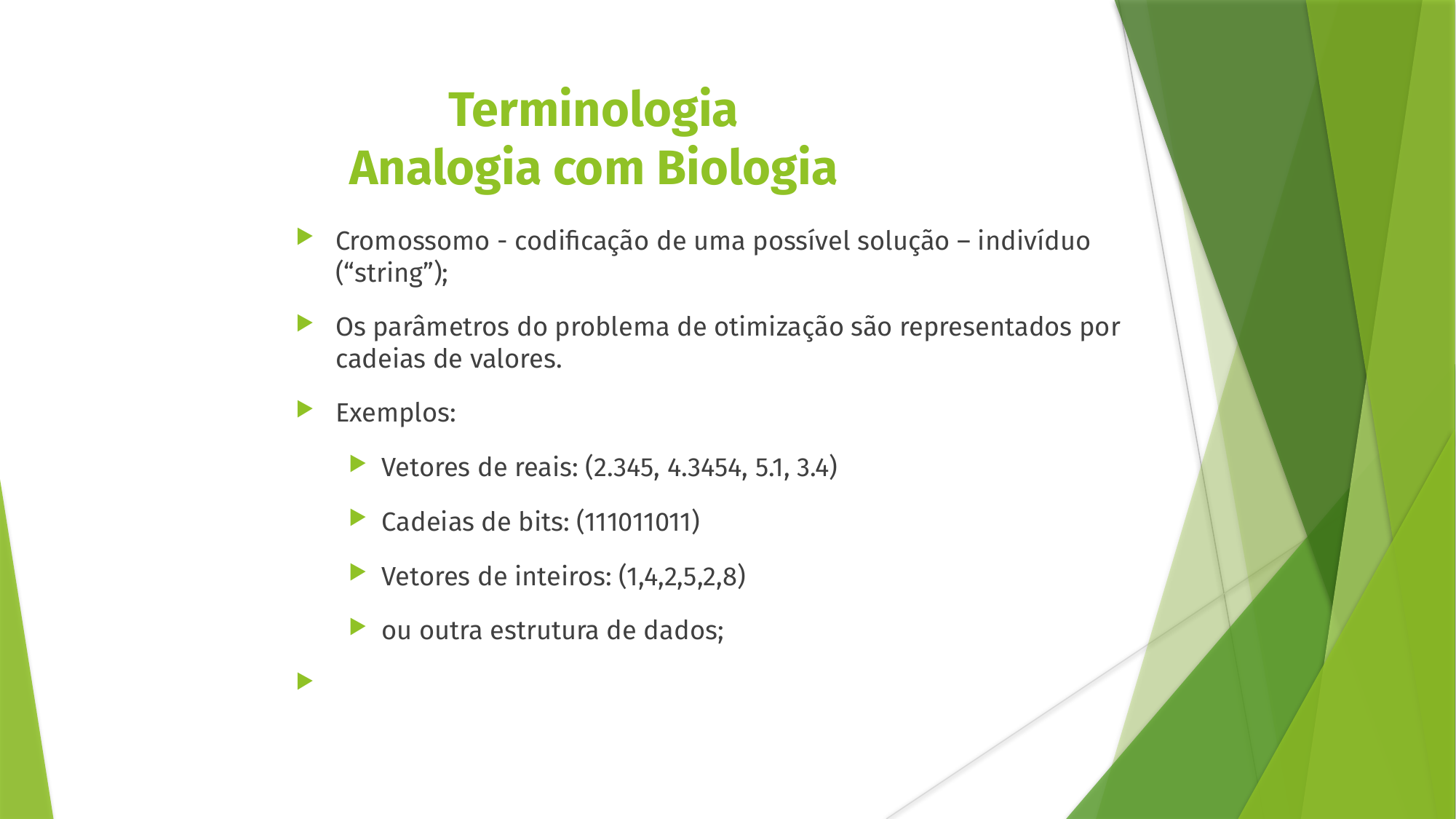

Terminologia
Analogia com Biologia
Cromossomo - codificação de uma possível solução – indivíduo (“string”);
Os parâmetros do problema de otimização são representados por cadeias de valores.
Exemplos:
Vetores de reais: (2.345, 4.3454, 5.1, 3.4)
Cadeias de bits: (111011011)
Vetores de inteiros: (1,4,2,5,2,8)
ou outra estrutura de dados;